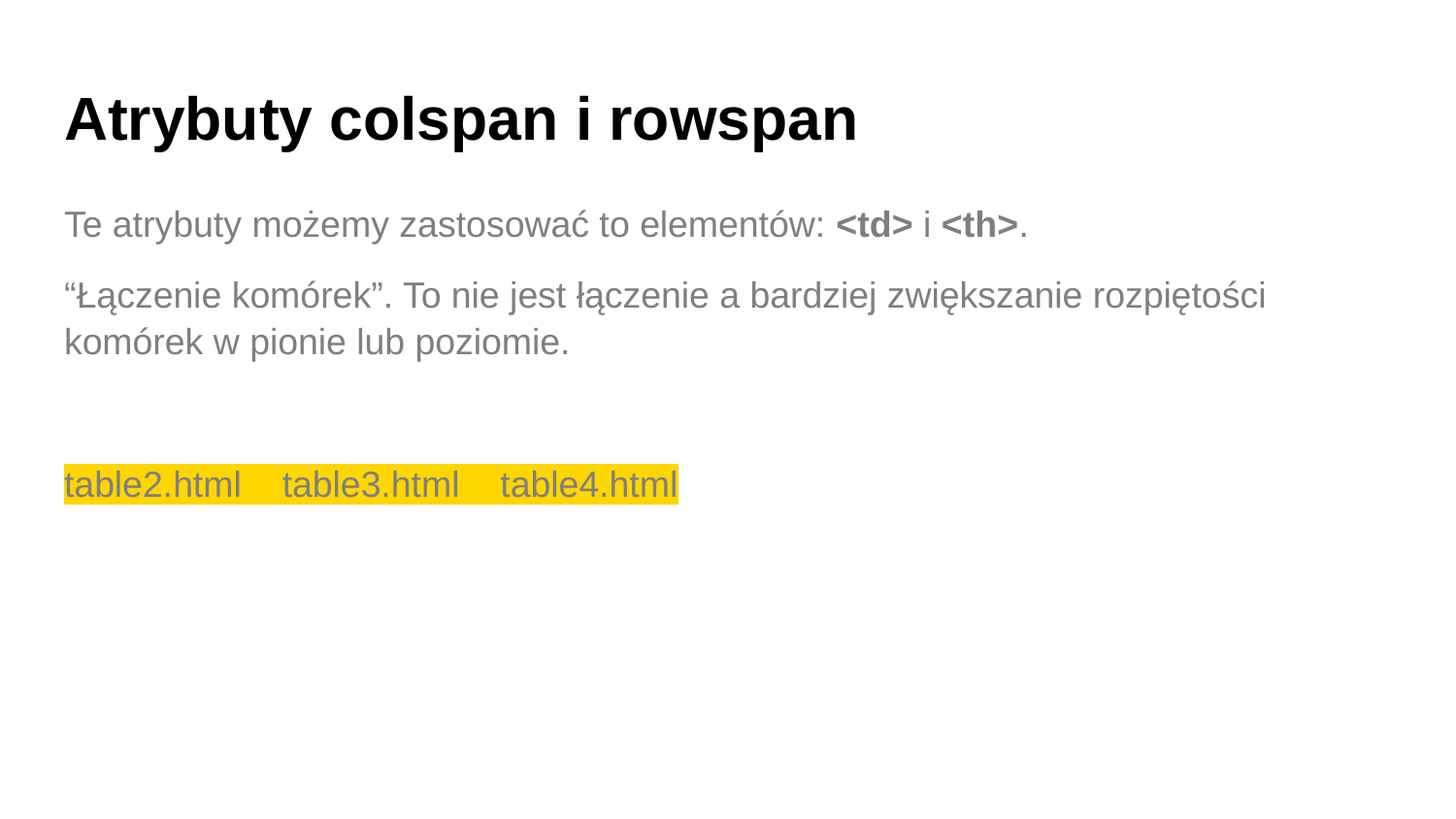

# Atrybuty colspan i rowspan
Te atrybuty możemy zastosować to elementów: <td> i <th>.
“Łączenie komórek”. To nie jest łączenie a bardziej zwiększanie rozpiętości komórek w pionie lub poziomie.

table2.html    table3.html    table4.html